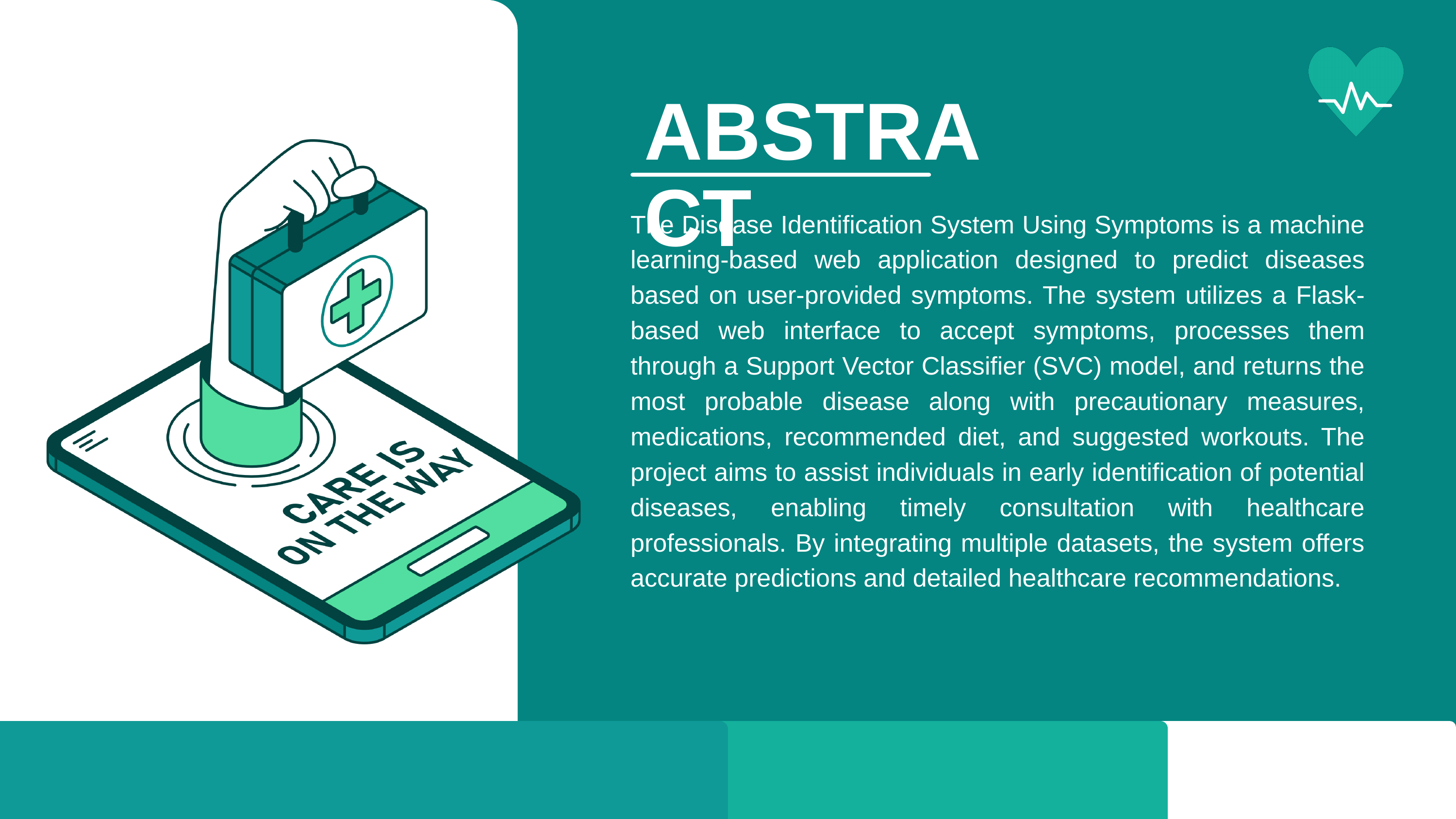

ABSTRACT

The Disease Identification System Using Symptoms is a machine learning-based web application designed to predict diseases based on user-provided symptoms. The system utilizes a Flask-based web interface to accept symptoms, processes them through a Support Vector Classifier (SVC) model, and returns the most probable disease along with precautionary measures, medications, recommended diet, and suggested workouts. The project aims to assist individuals in early identification of potential diseases, enabling timely consultation with healthcare professionals. By integrating multiple datasets, the system offers accurate predictions and detailed healthcare recommendations.